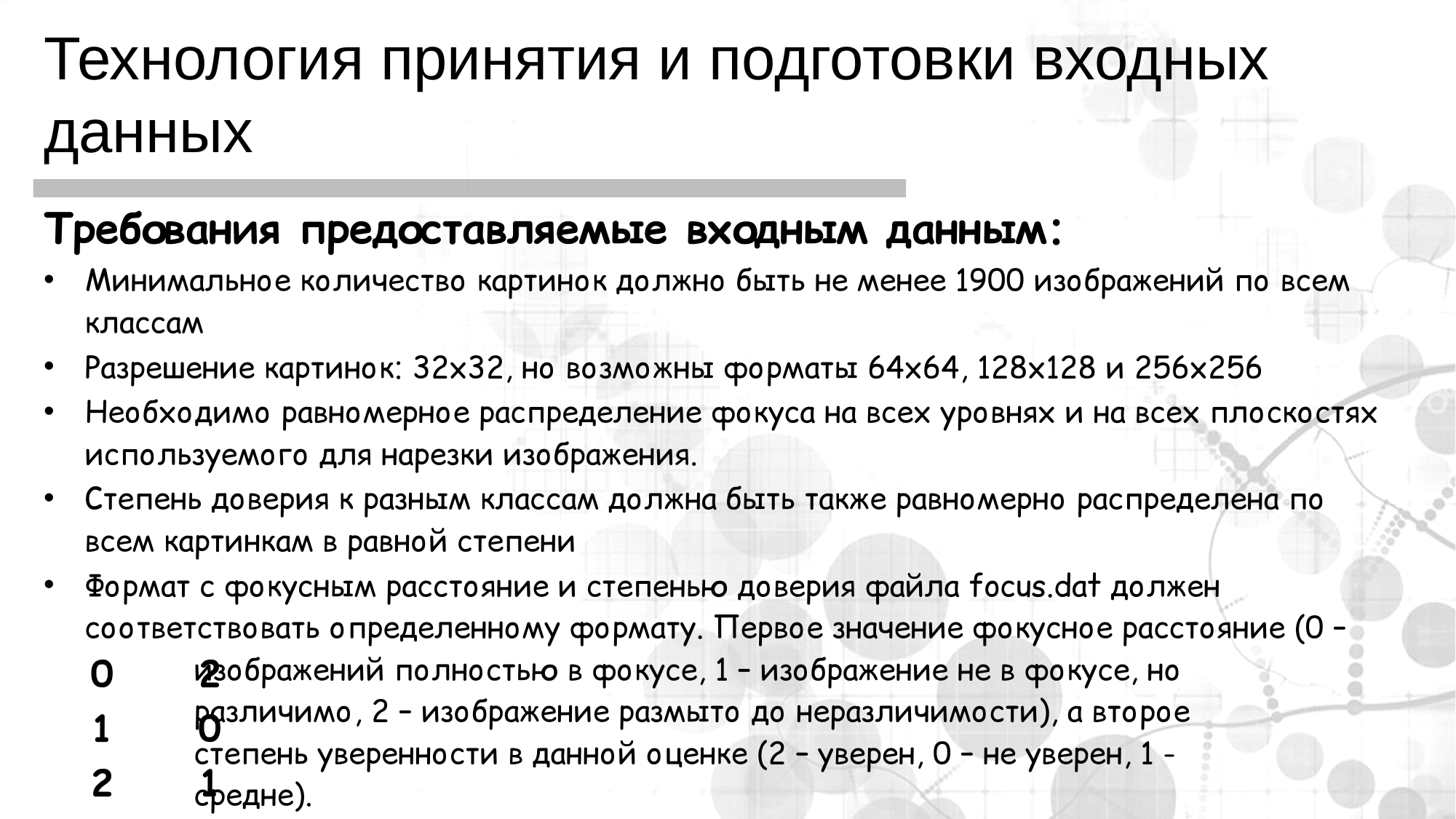

Технология принятия и подготовки входных данных
Требования предоставляемые входным данным:
Минимальное количество картинок должно быть не менее 1900 изображений по всем классам
Разрешение картинок: 32х32, но возможны форматы 64х64, 128х128 и 256х256
Необходимо равномерное распределение фокуса на всех уровнях и на всех плоскостях используемого для нарезки изображения.
Степень доверия к разным классам должна быть также равномерно распределена по всем картинкам в равной степени
Формат с фокусным расстояние и степенью доверия файла focus.dat должен соответствовать определенному формату. Первое значение фокусное расстояние (0 – 		изображений полностью в фокусе, 1 – изображение не в фокусе, но 			различимо, 2 – изображение размыто до неразличимости), а второе 			степень уверенности в данной оценке (2 – уверен, 0 – не уверен, 1 - 			средне).
| 0 | 2 |
| --- | --- |
| 1 | 0 |
| 2 | 1 |